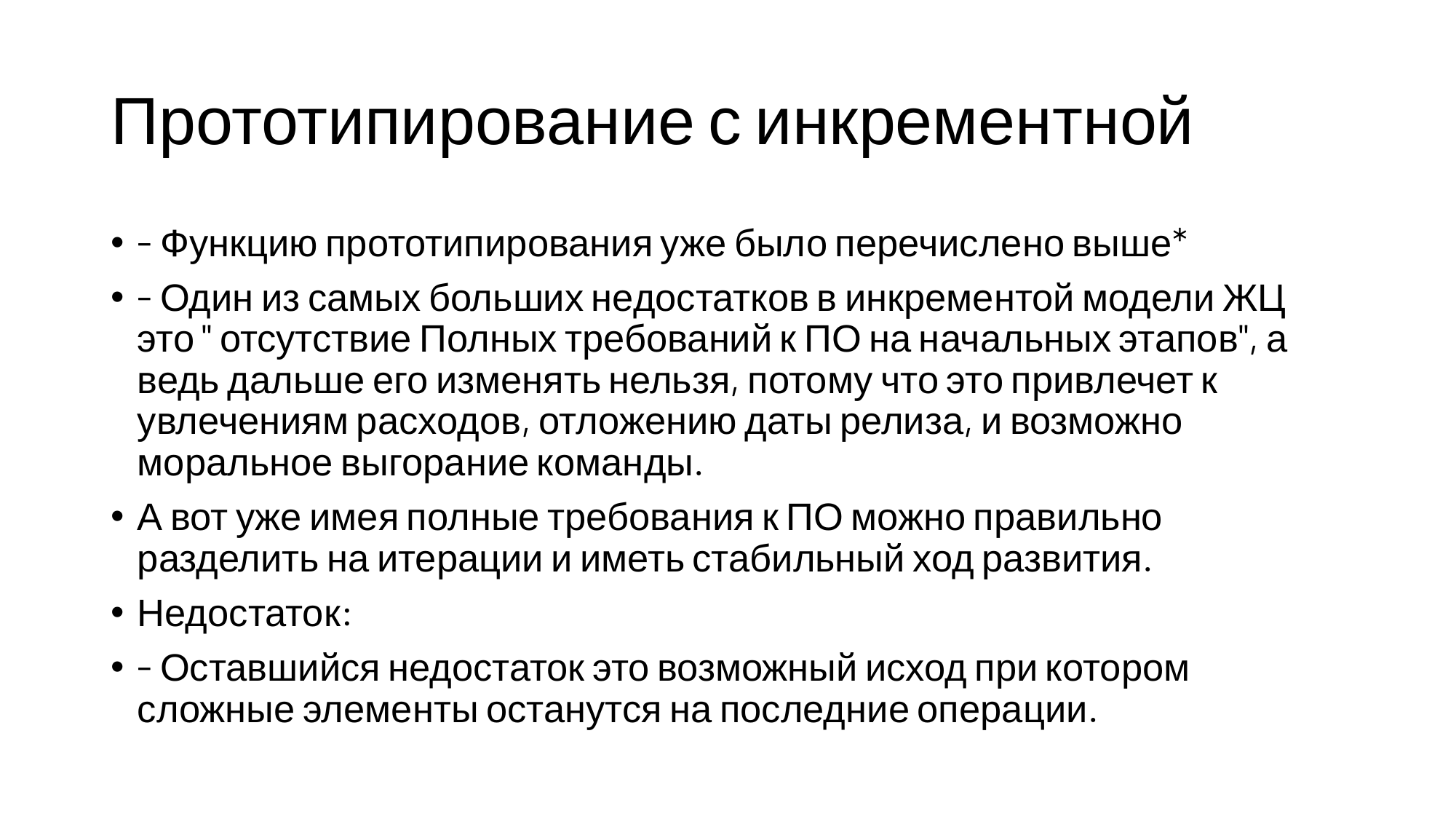

# Прототипирование с инкрементной
- Функцию прототипирования уже было перечислено выше*
- Один из самых больших недостатков в инкрементой модели ЖЦ это " отсутствие Полных требований к ПО на начальных этапов", а ведь дальше его изменять нельзя, потому что это привлечет к увлечениям расходов, отложению даты релиза, и возможно моральное выгорание команды.
А вот уже имея полные требования к ПО можно правильно разделить на итерации и иметь стабильный ход развития.
Недостаток:
- Оставшийся недостаток это возможный исход при котором сложные элементы останутся на последние операции.